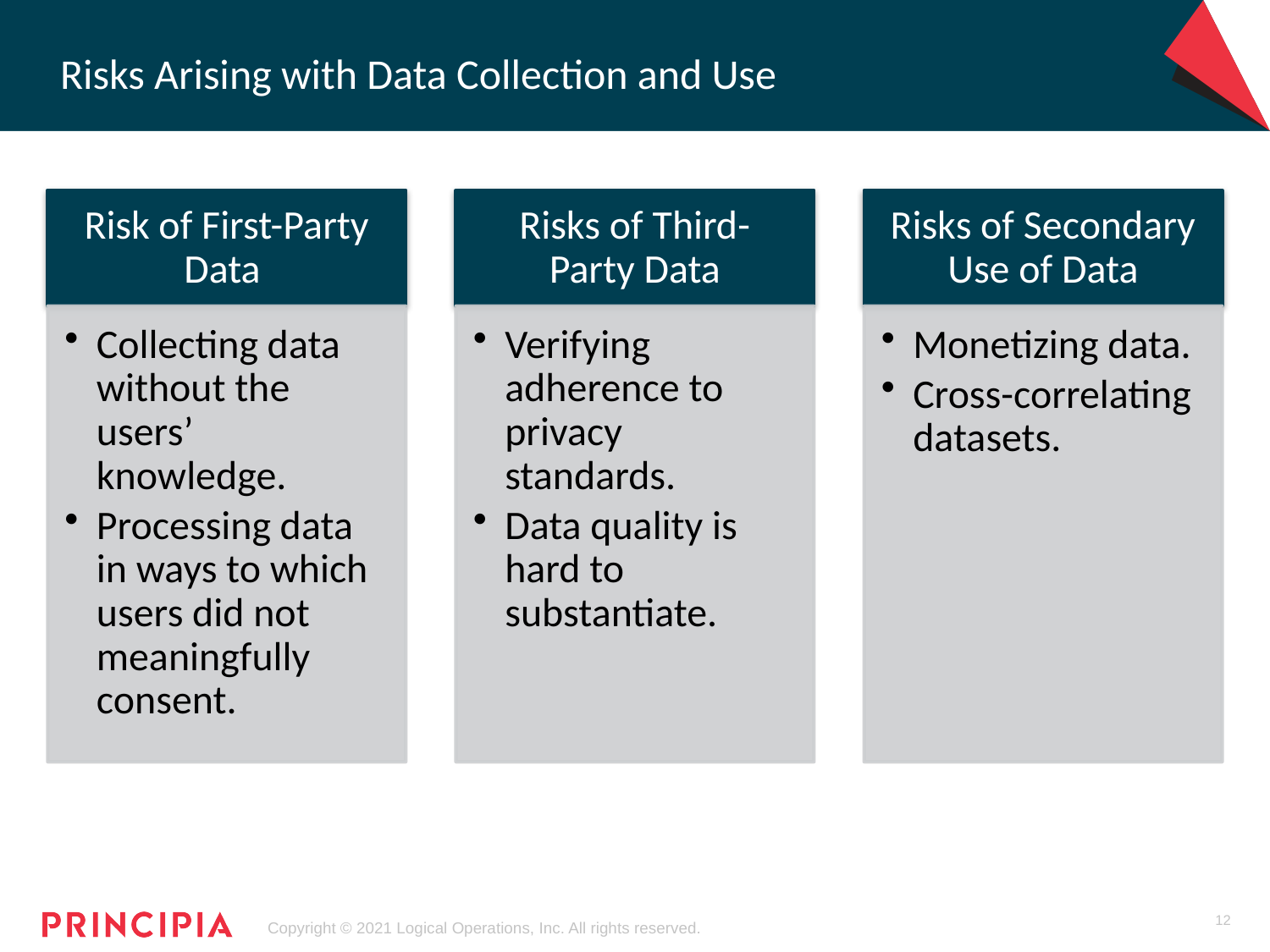

# Risks Arising with Data Collection and Use
Risk of First-Party Data
Collecting data without the users’ knowledge.
Processing data in ways to which users did not meaningfully consent.
Risks of Third-Party Data
Verifying adherence to privacy standards.
Data quality is hard to substantiate.
Risks of Secondary Use of Data
Monetizing data.
Cross-correlating datasets.
12